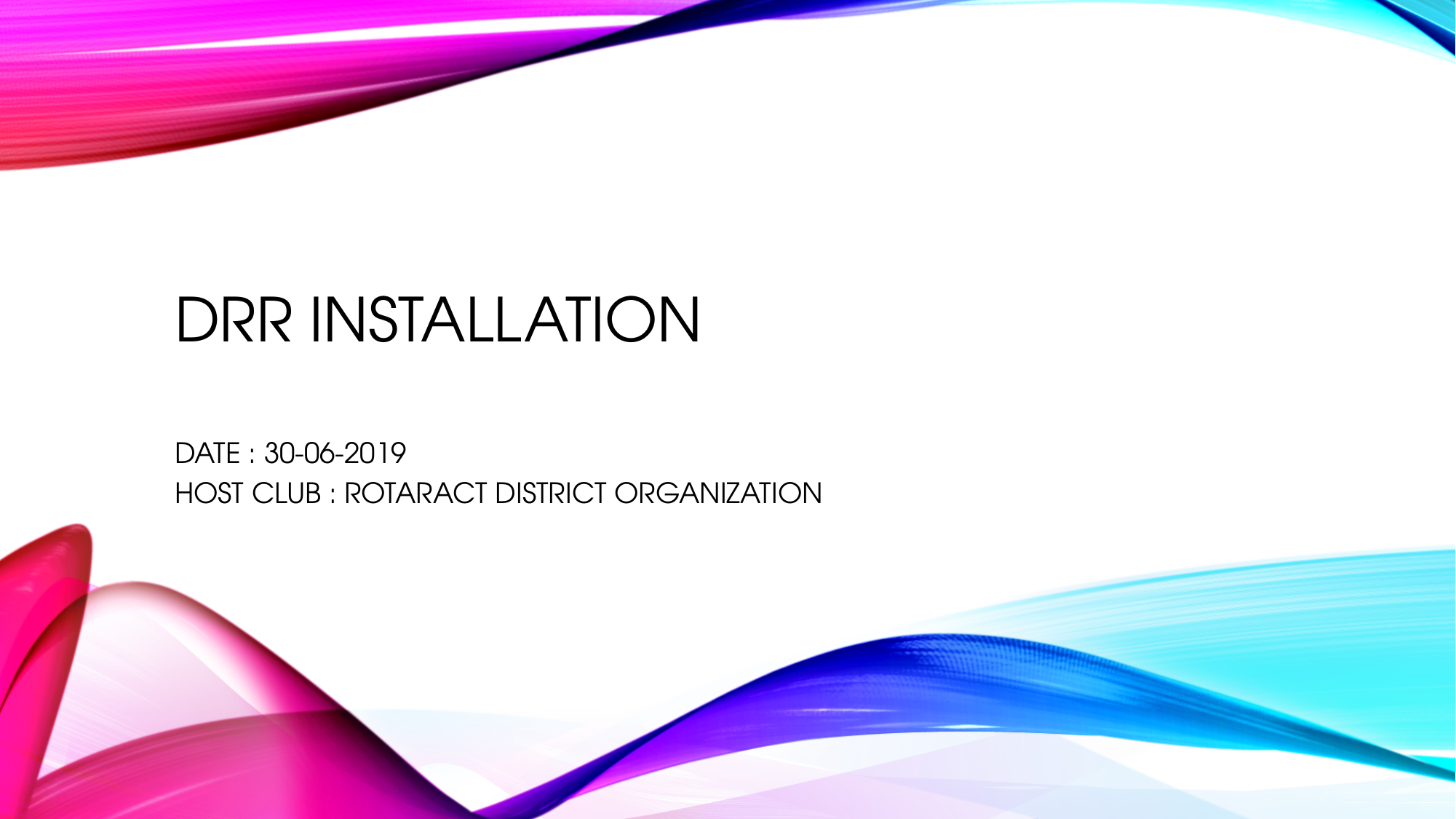

# DRR INSTALLATION
DATE : 30-06-2019
HOST CLUB : ROTARACT DISTRICT ORGANIZATION